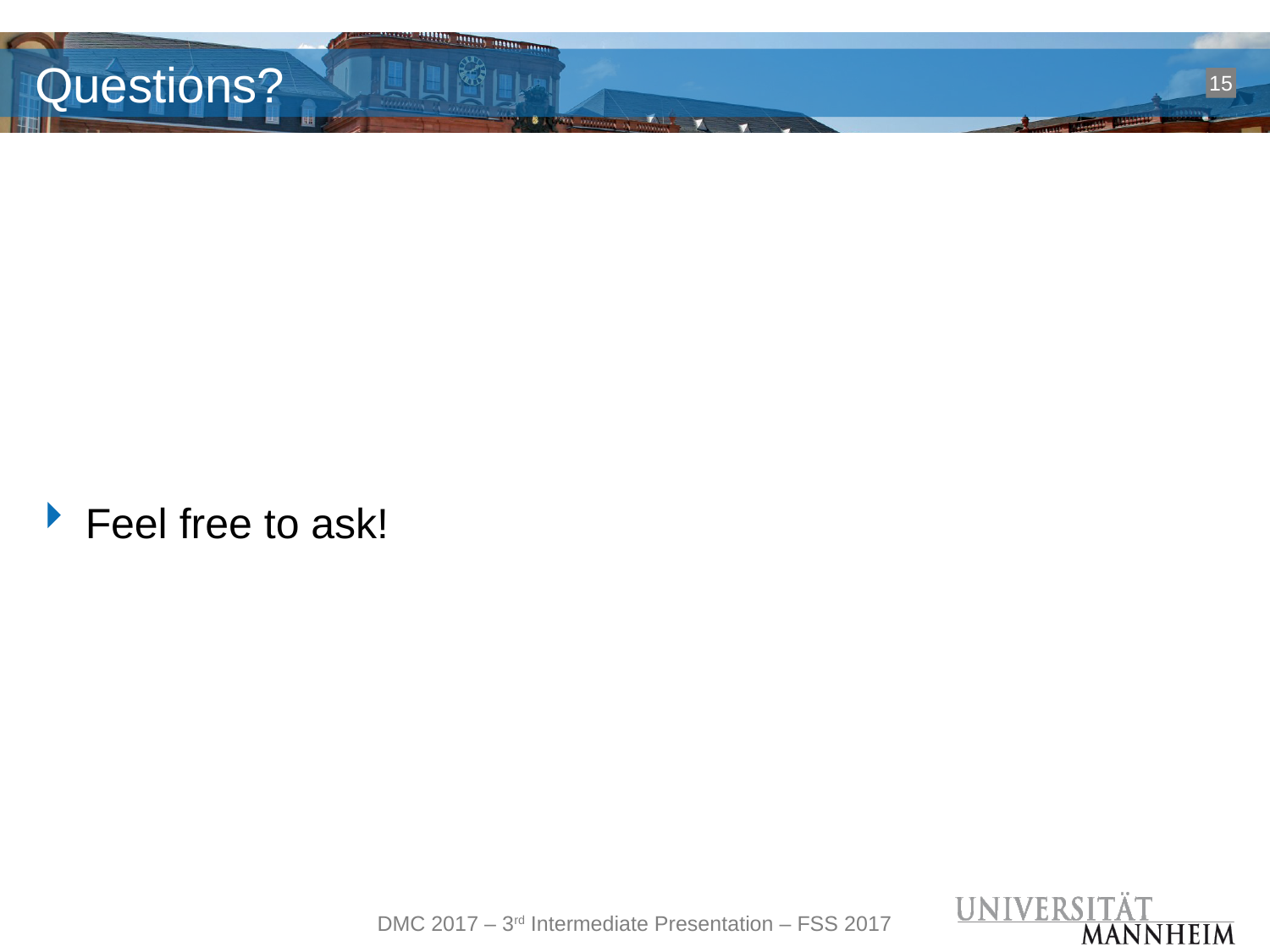

# Questions?
15
Feel free to ask!
DMC 2017 – 3rd Intermediate Presentation – FSS 2017